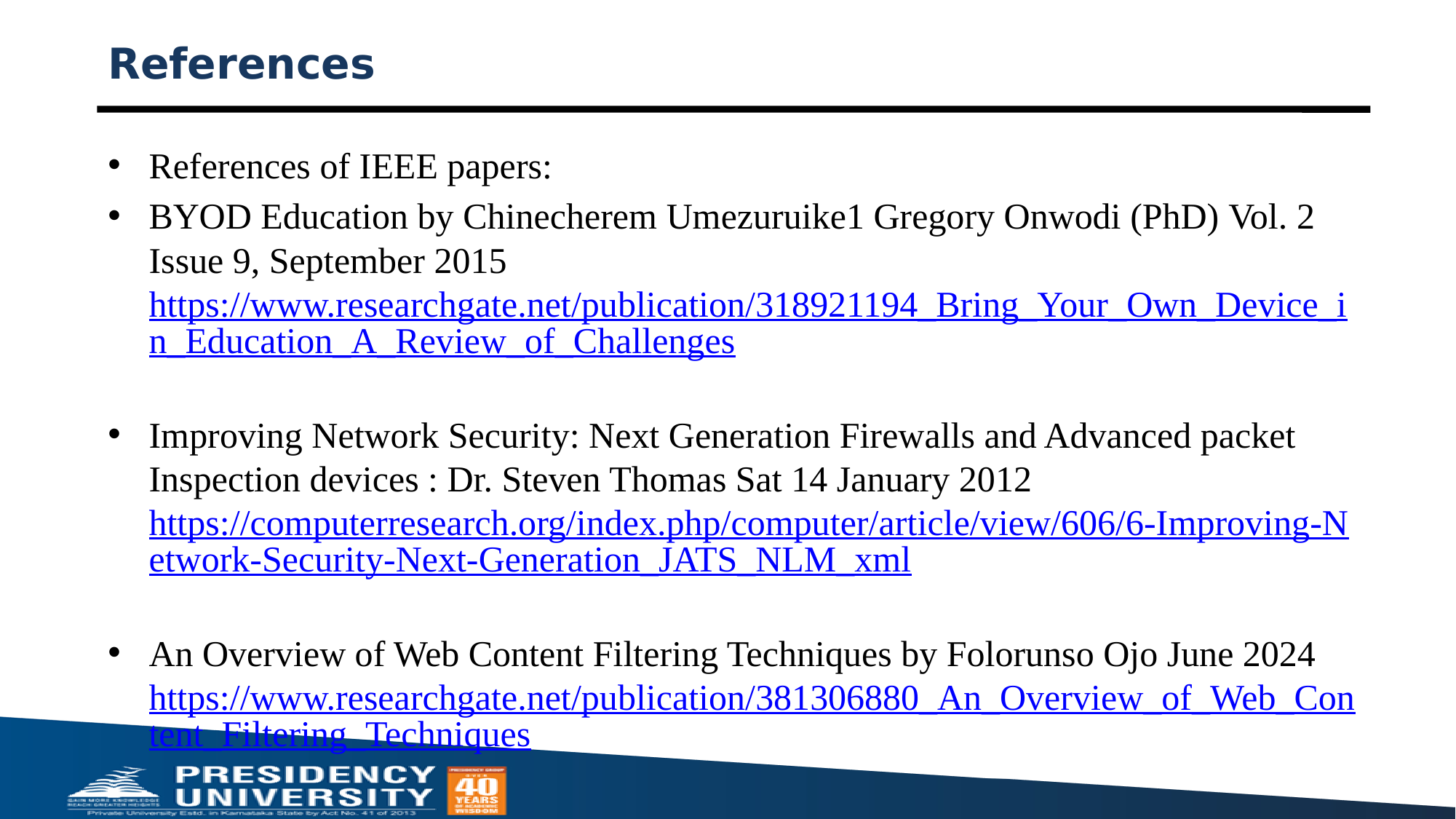

# References
References of IEEE papers:​
BYOD Education by Chinecherem Umezuruike1 Gregory Onwodi (PhD) Vol. 2 Issue 9, September 2015 https://www.researchgate.net/publication/318921194_Bring_Your_Own_Device_in_Education_A_Review_of_Challenges​
Improving Network Security: Next Generation Firewalls and Advanced packet Inspection devices : Dr. Steven Thomas Sat 14 January 2012 https://computerresearch.org/index.php/computer/article/view/606/6-Improving-Network-Security-Next-Generation_JATS_NLM_xml ​
An Overview of Web Content Filtering Techniques by Folorunso Ojo June 2024​
https://www.researchgate.net/publication/381306880_An_Overview_of_Web_Content_Filtering_Techniques​